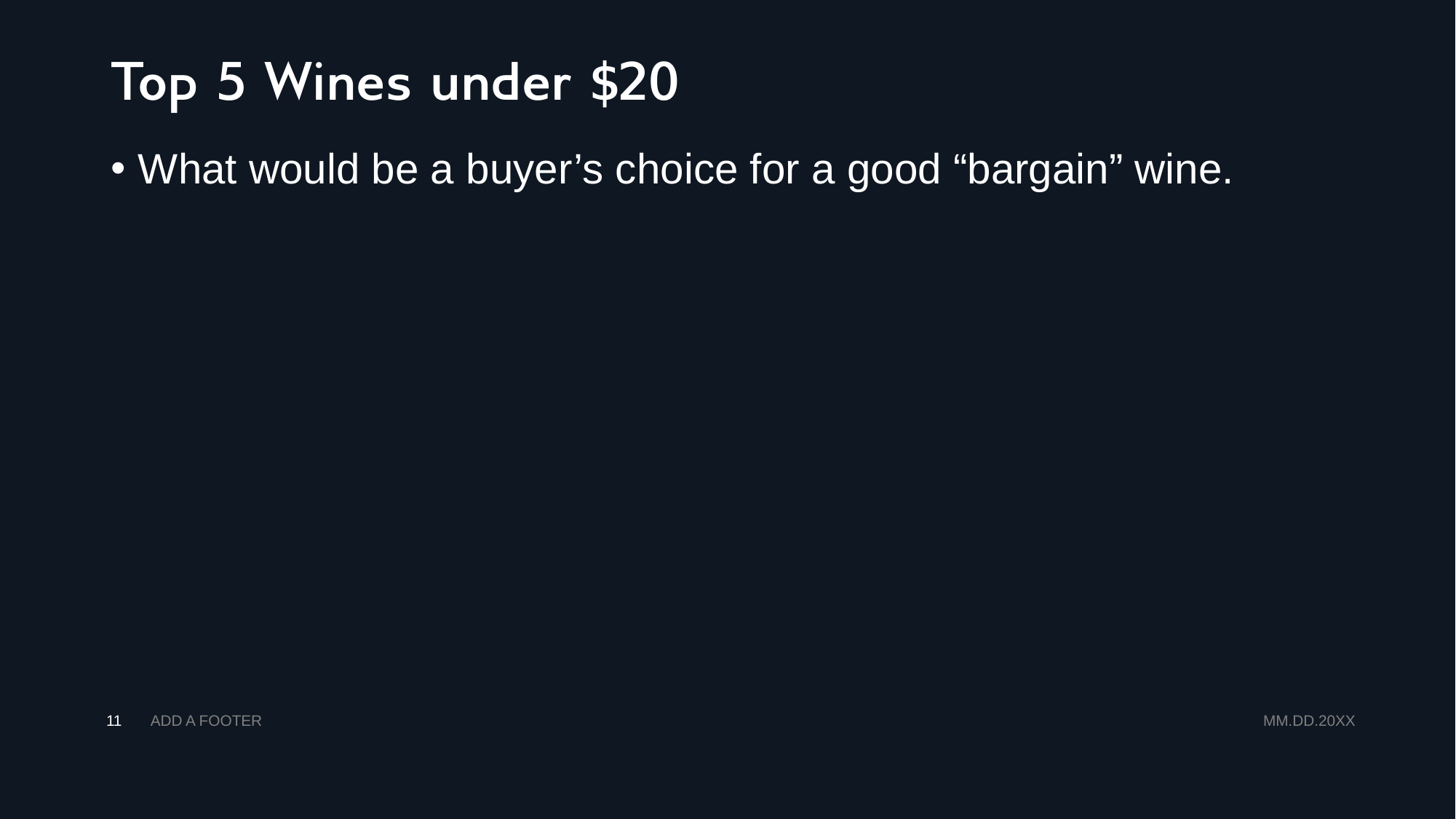

# Top 5 Wines under $20
What would be a buyer’s choice for a good “bargain” wine.
ADD A FOOTER
MM.DD.20XX
11